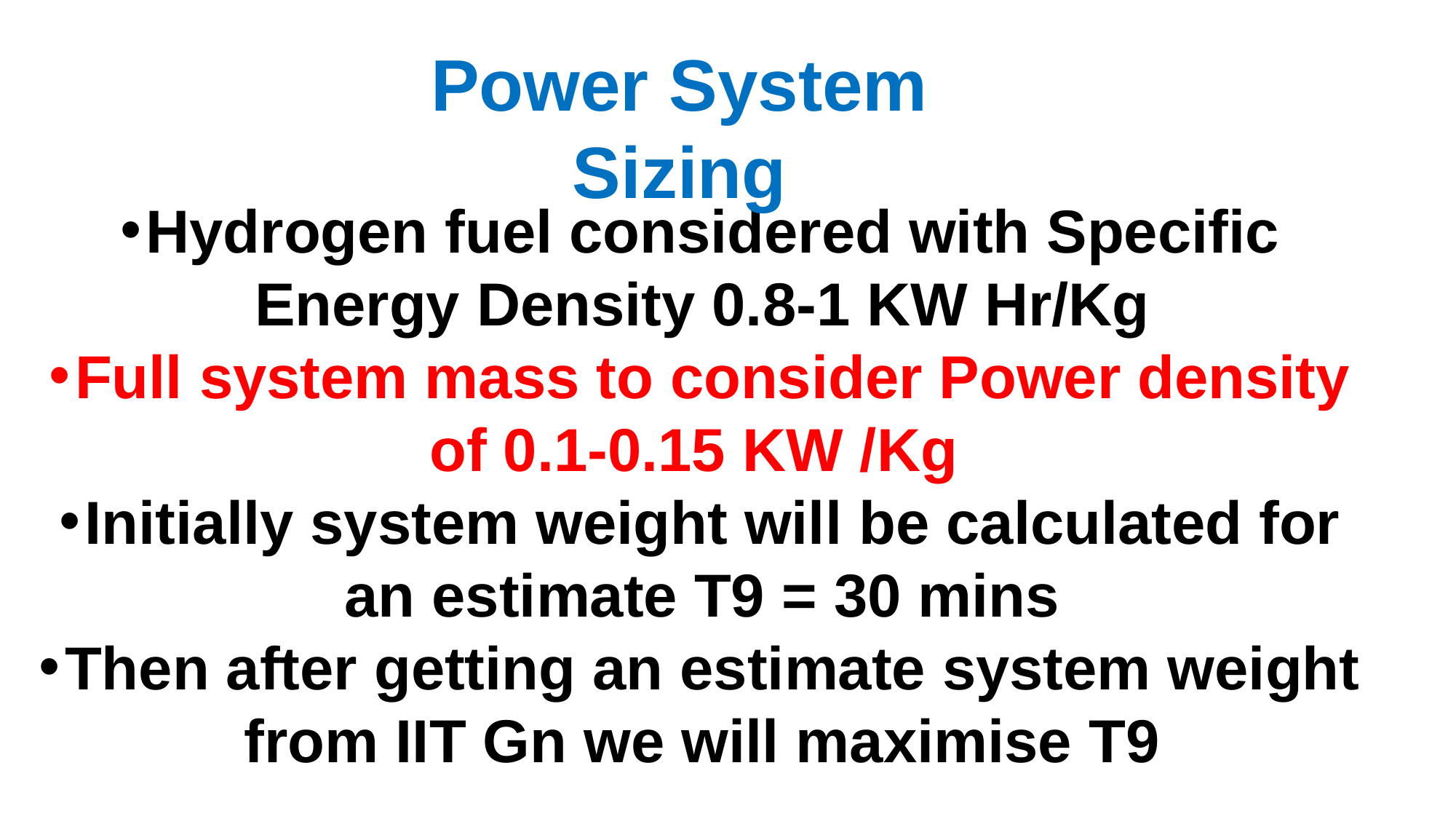

Power System Sizing
Hydrogen fuel considered with Specific Energy Density 0.8-1 KW Hr/Kg
Full system mass to consider Power density of 0.1-0.15 KW /Kg
Initially system weight will be calculated for an estimate T9 = 30 mins
Then after getting an estimate system weight from IIT Gn we will maximise T9